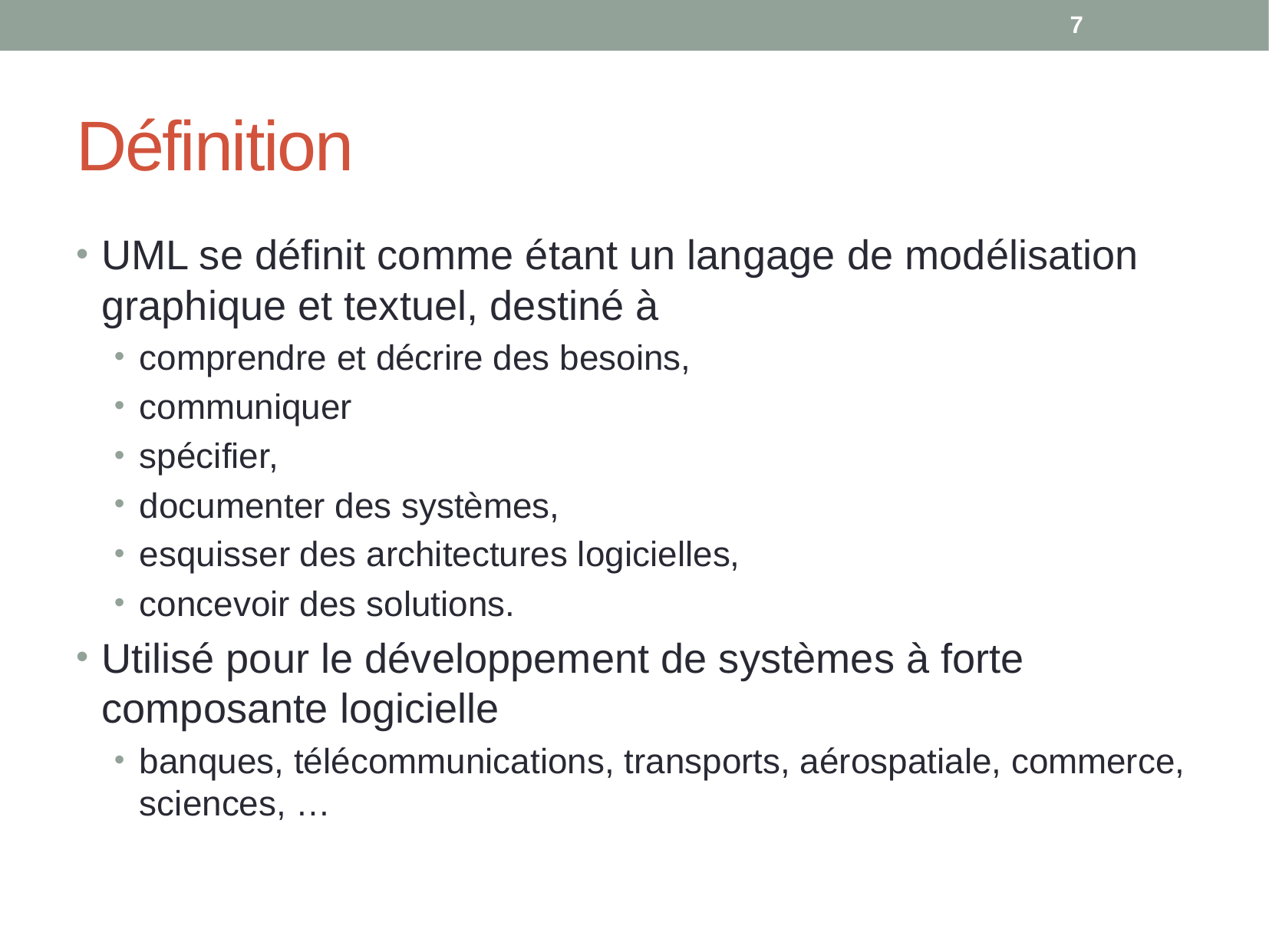

7
# Définition
UML se définit comme étant un langage de modélisation graphique et textuel, destiné à
comprendre et décrire des besoins,
communiquer
spécifier,
documenter des systèmes,
esquisser des architectures logicielles,
concevoir des solutions.
Utilisé pour le développement de systèmes à forte composante logicielle
banques, télécommunications, transports, aérospatiale, commerce, sciences, …